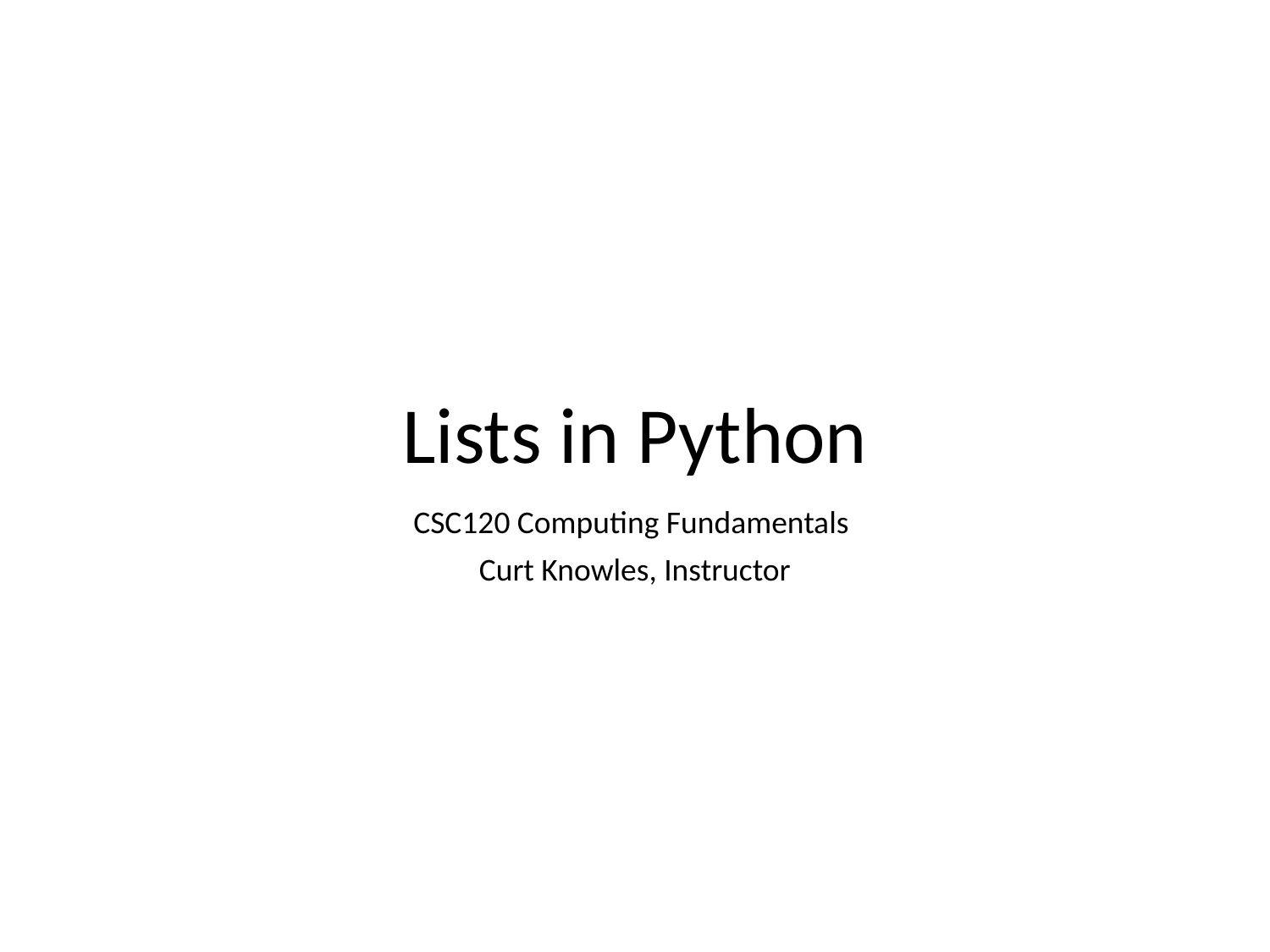

# Lists in Python
CSC120 Computing Fundamentals
Curt Knowles, Instructor